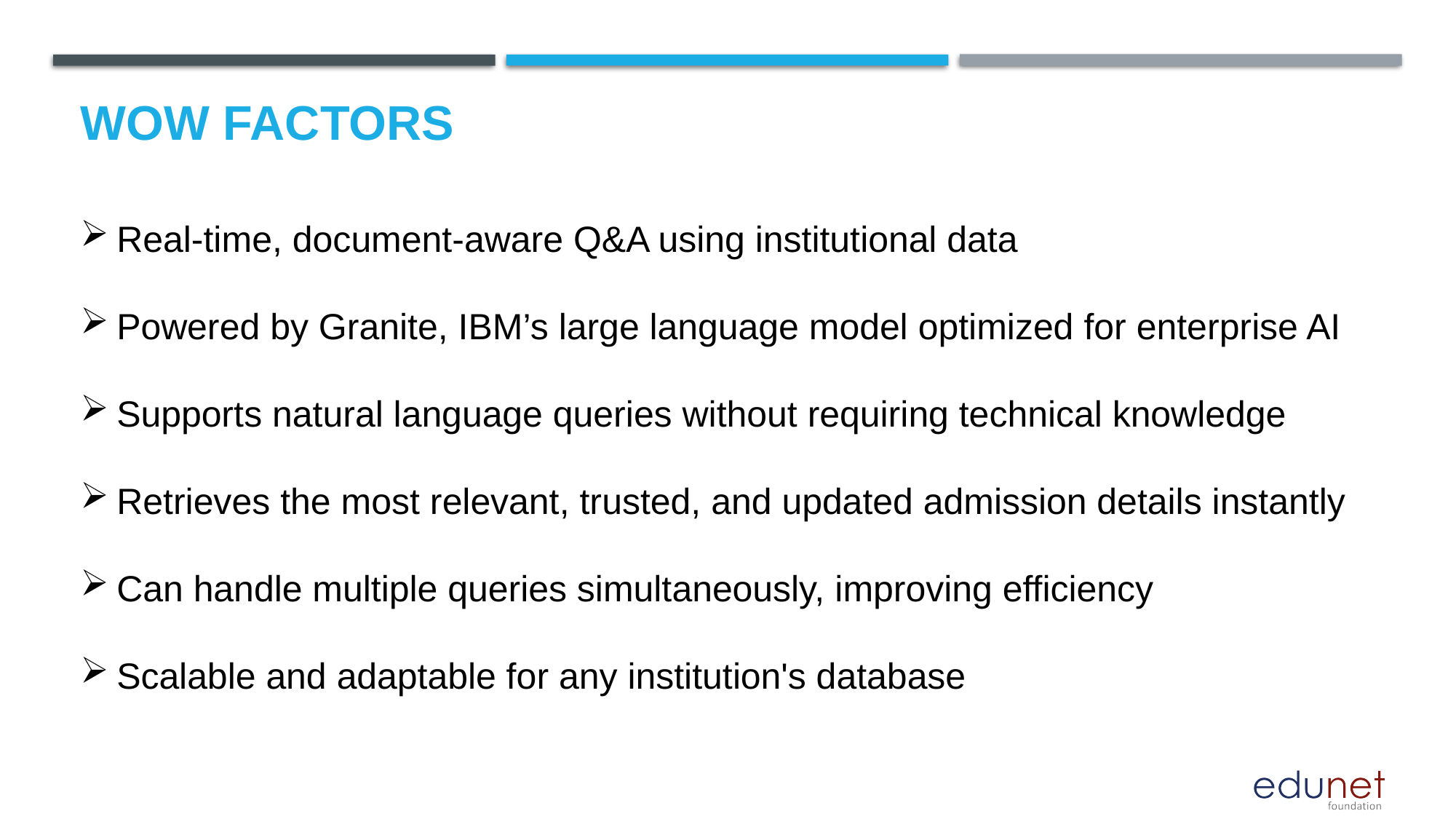

# Wow factors
Real-time, document-aware Q&A using institutional data
Powered by Granite, IBM’s large language model optimized for enterprise AI
Supports natural language queries without requiring technical knowledge
Retrieves the most relevant, trusted, and updated admission details instantly
Can handle multiple queries simultaneously, improving efficiency
Scalable and adaptable for any institution's database